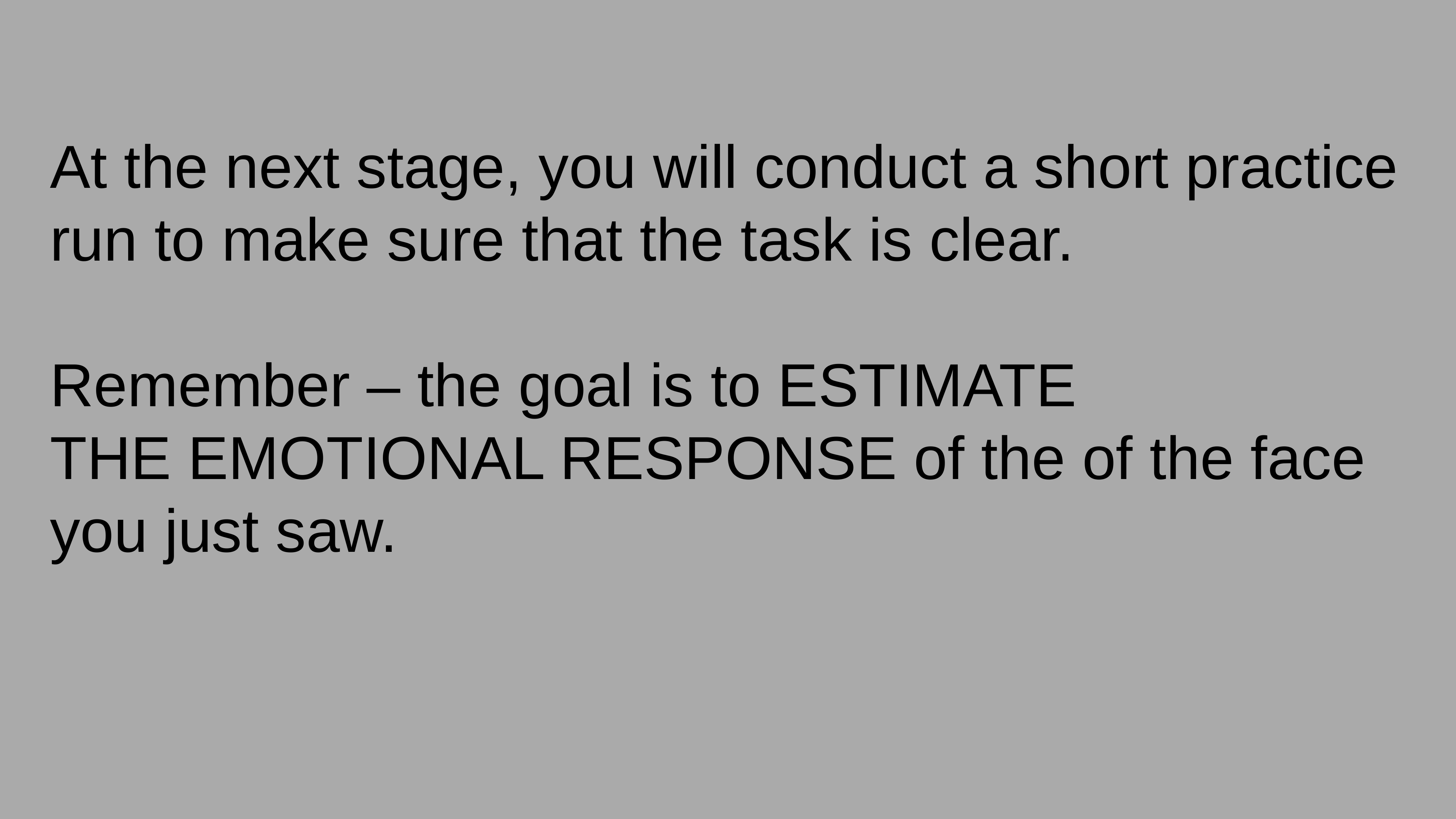

At the next stage, you will conduct a short practice run to make sure that the task is clear.

Remember – the goal is to ESTIMATE THE EMOTIONAL RESPONSE of the of the face you just saw.